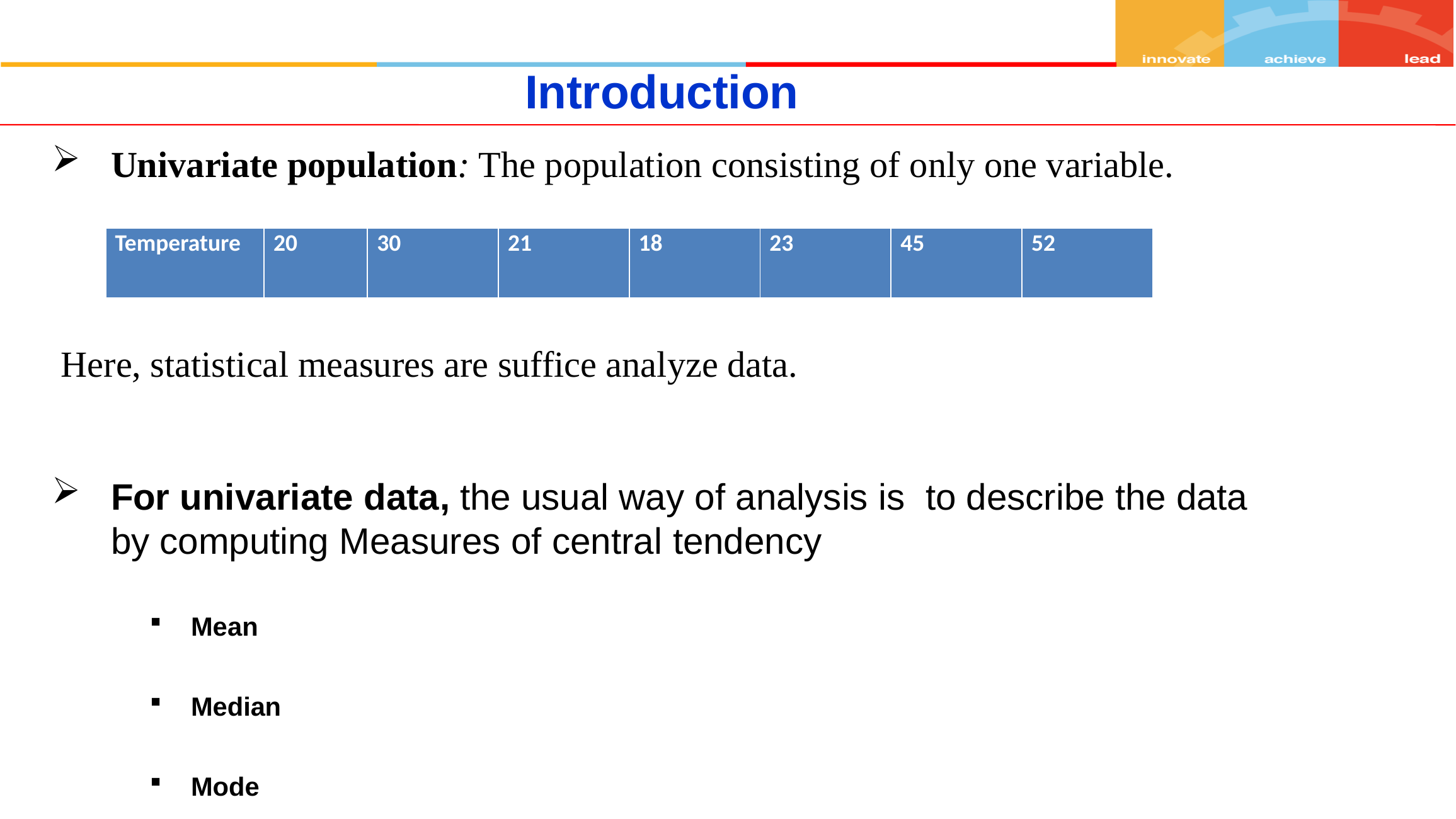

Introduction
Univariate population: The population consisting of only one variable.

 Here, statistical measures are suffice analyze data.

For univariate data, the usual way of analysis is  to describe the data by computing Measures of central tendency
Mean
Median
Mode

| Temperature | 20 | 30 | 21 | 18 | 23 | 45 | 52 |
| --- | --- | --- | --- | --- | --- | --- | --- |
|